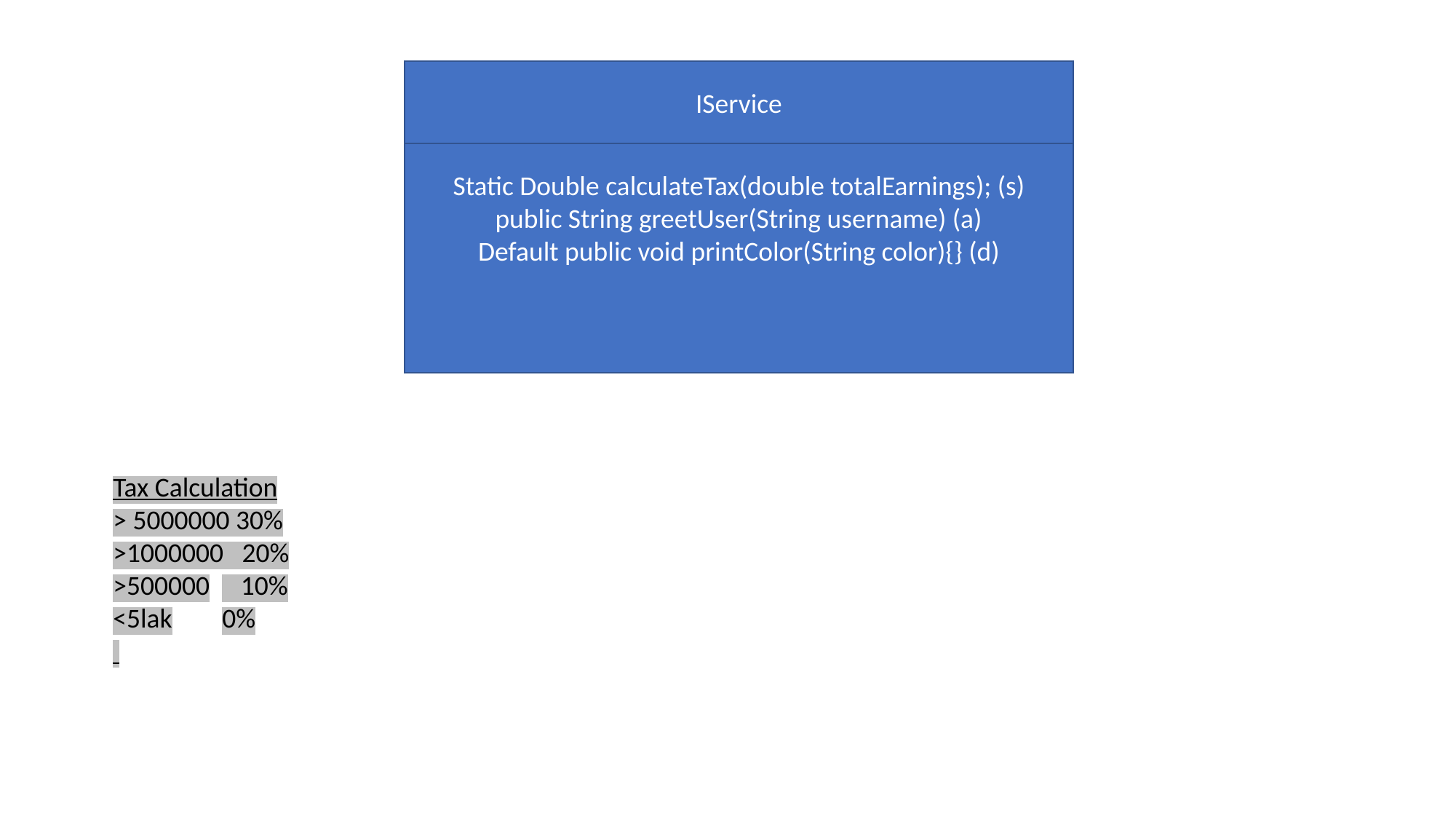

Static Double calculateTax(double totalEarnings); (s)
public String greetUser(String username) (a)
Default public void printColor(String color){} (d)
IService
Tax Calculation
> 5000000 30%
>1000000   20%
>500000	   10%
<5lak	0%